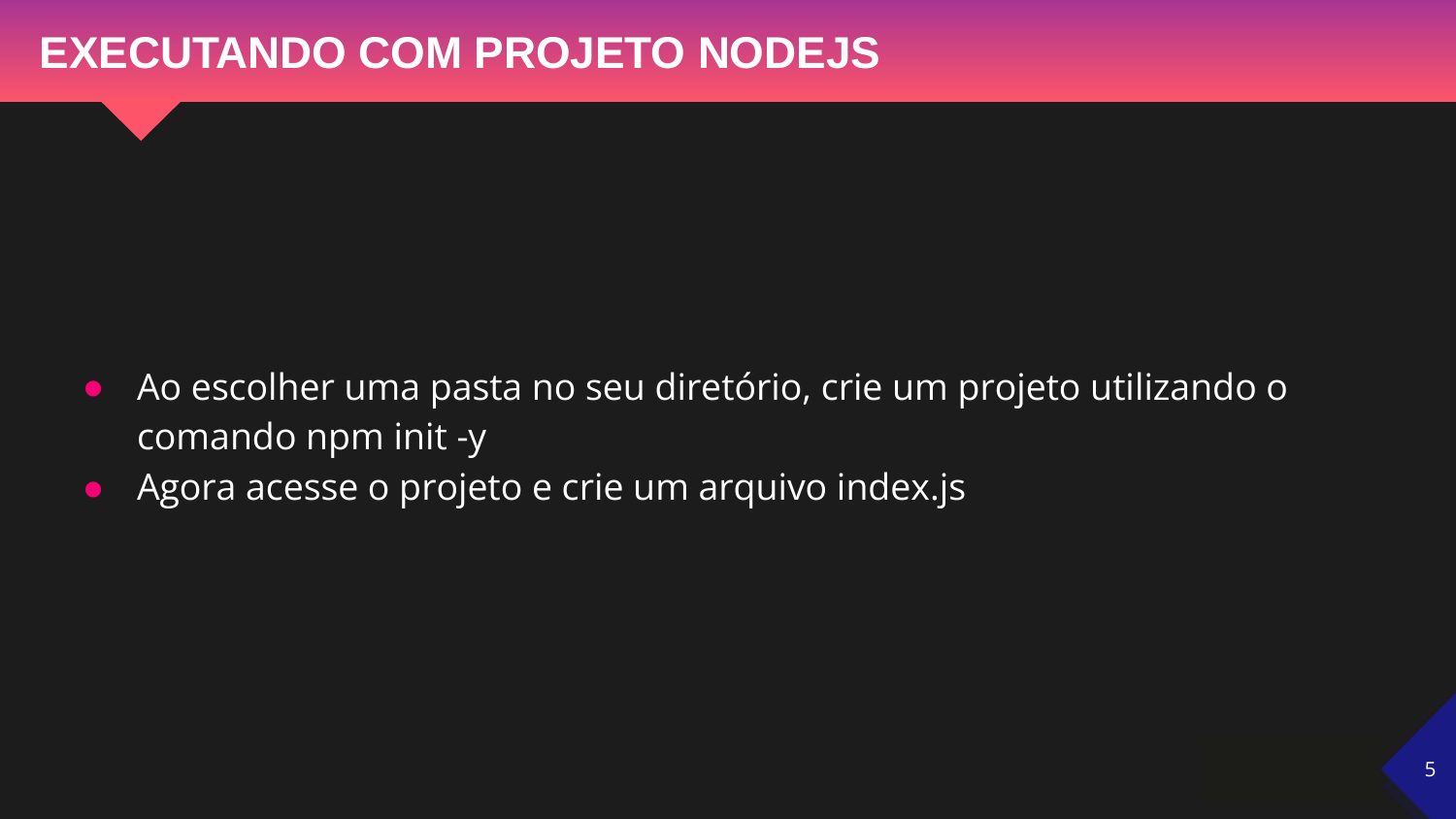

# EXECUTANDO COM PROJETO NODEJS
Ao escolher uma pasta no seu diretório, crie um projeto utilizando o comando npm init -y
Agora acesse o projeto e crie um arquivo index.js
5